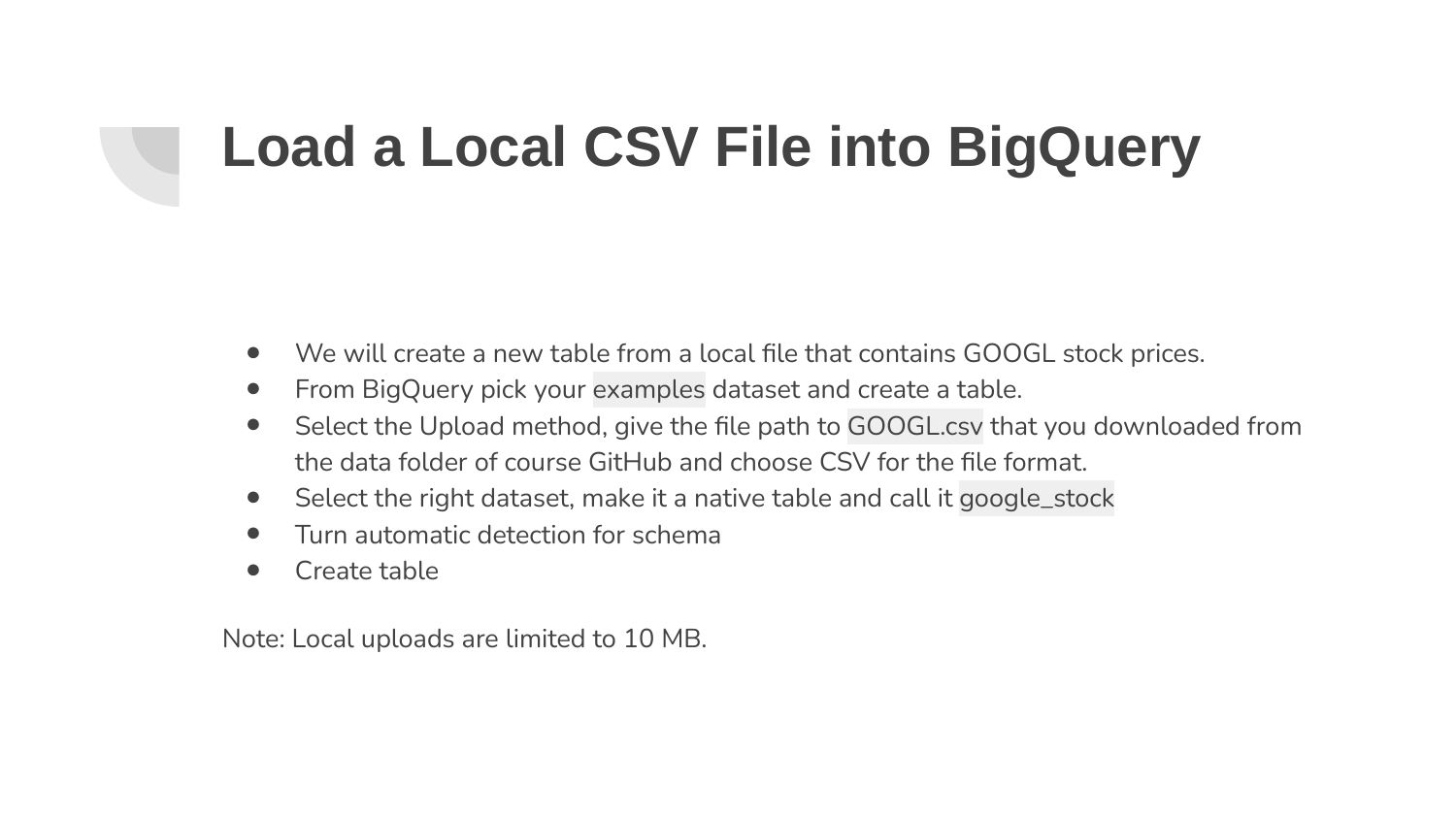

# Load a Local CSV File into BigQuery
We will create a new table from a local file that contains GOOGL stock prices.
From BigQuery pick your examples dataset and create a table.
Select the Upload method, give the file path to GOOGL.csv that you downloaded from the data folder of course GitHub and choose CSV for the file format.
Select the right dataset, make it a native table and call it google_stock
Turn automatic detection for schema
Create table
Note: Local uploads are limited to 10 MB.